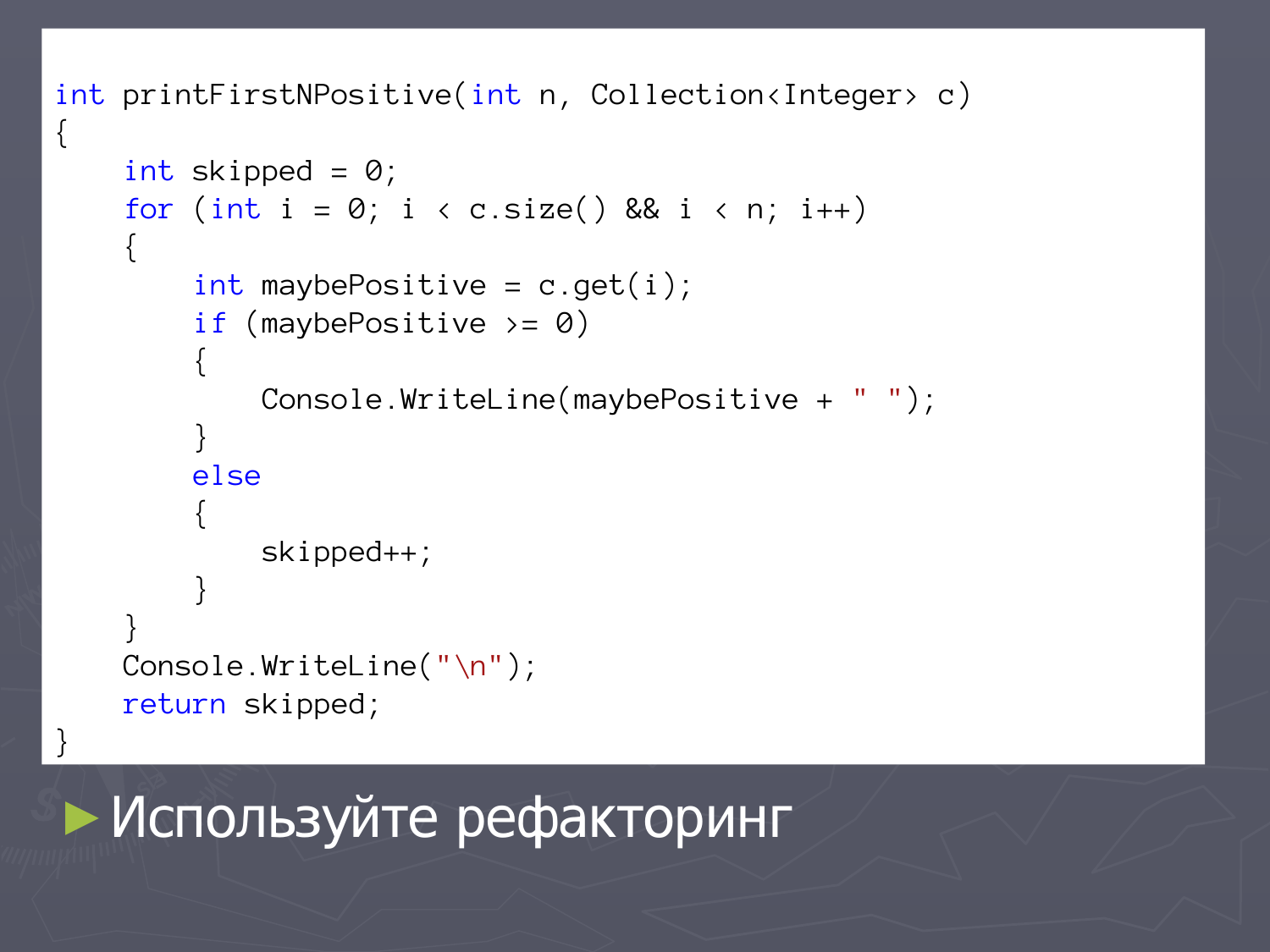

int printFirstNPositive(int n, Collection<Integer> c)
{
    int skipped = 0;
    for (int i = 0; i < c.size() && i < n; i++)
    {
        int maybePositive = c.get(i);
        if (maybePositive >= 0)
        {
            Console.WriteLine(maybePositive + " ");
        }
        else
        {
            skipped++;
        }
    }
    Console.WriteLine("\n");
    return skipped;
}
#

Используйте рефакторинг